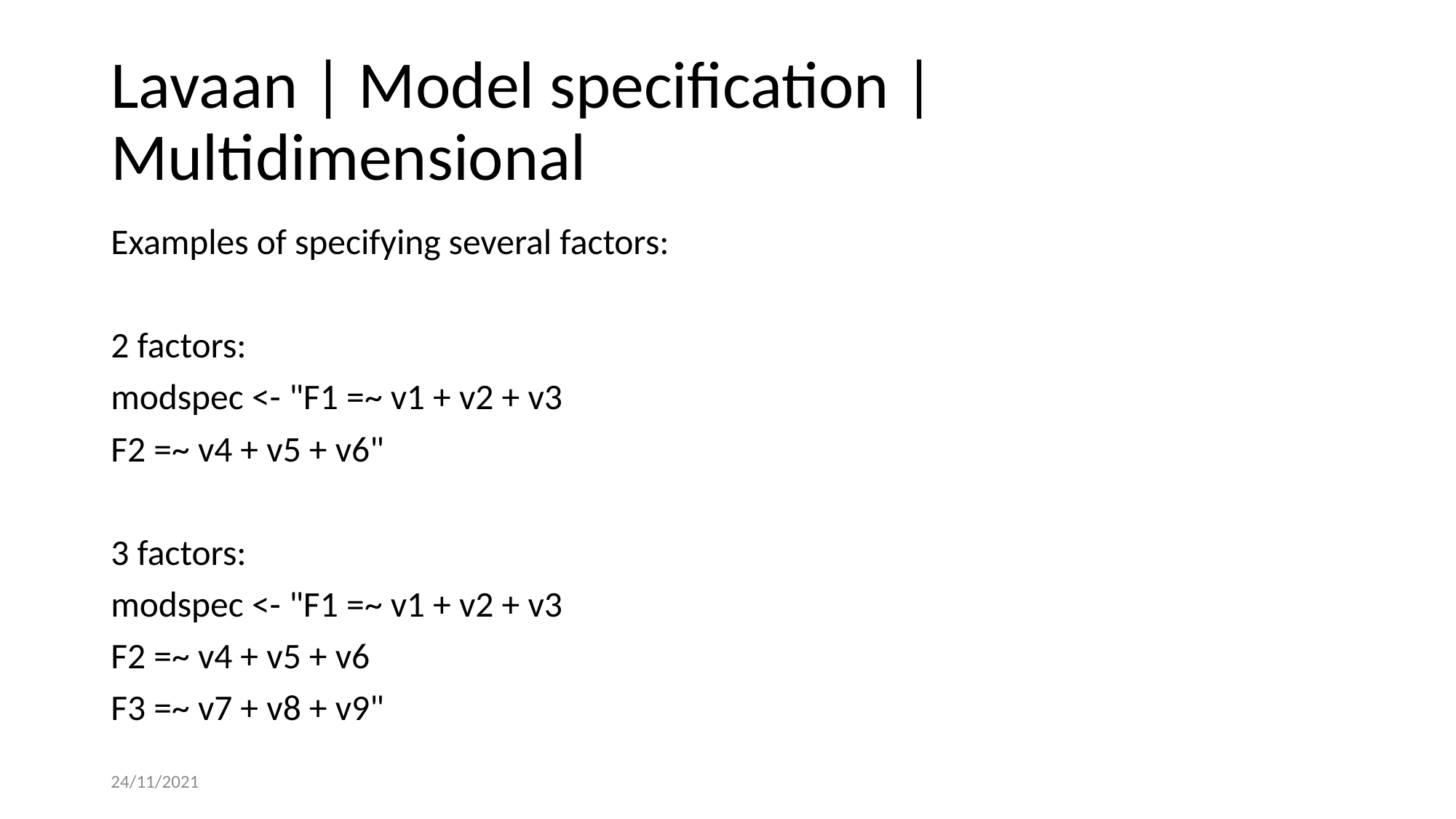

# Lavaan | Model specification | Multidimensional
Examples of specifying several factors:

2 factors:
modspec <- "F1 =~ v1 + v2 + v3
F2 =~ v4 + v5 + v6"

3 factors:
modspec <- "F1 =~ v1 + v2 + v3
F2 =~ v4 + v5 + v6
F3 =~ v7 + v8 + v9"
24/11/2021